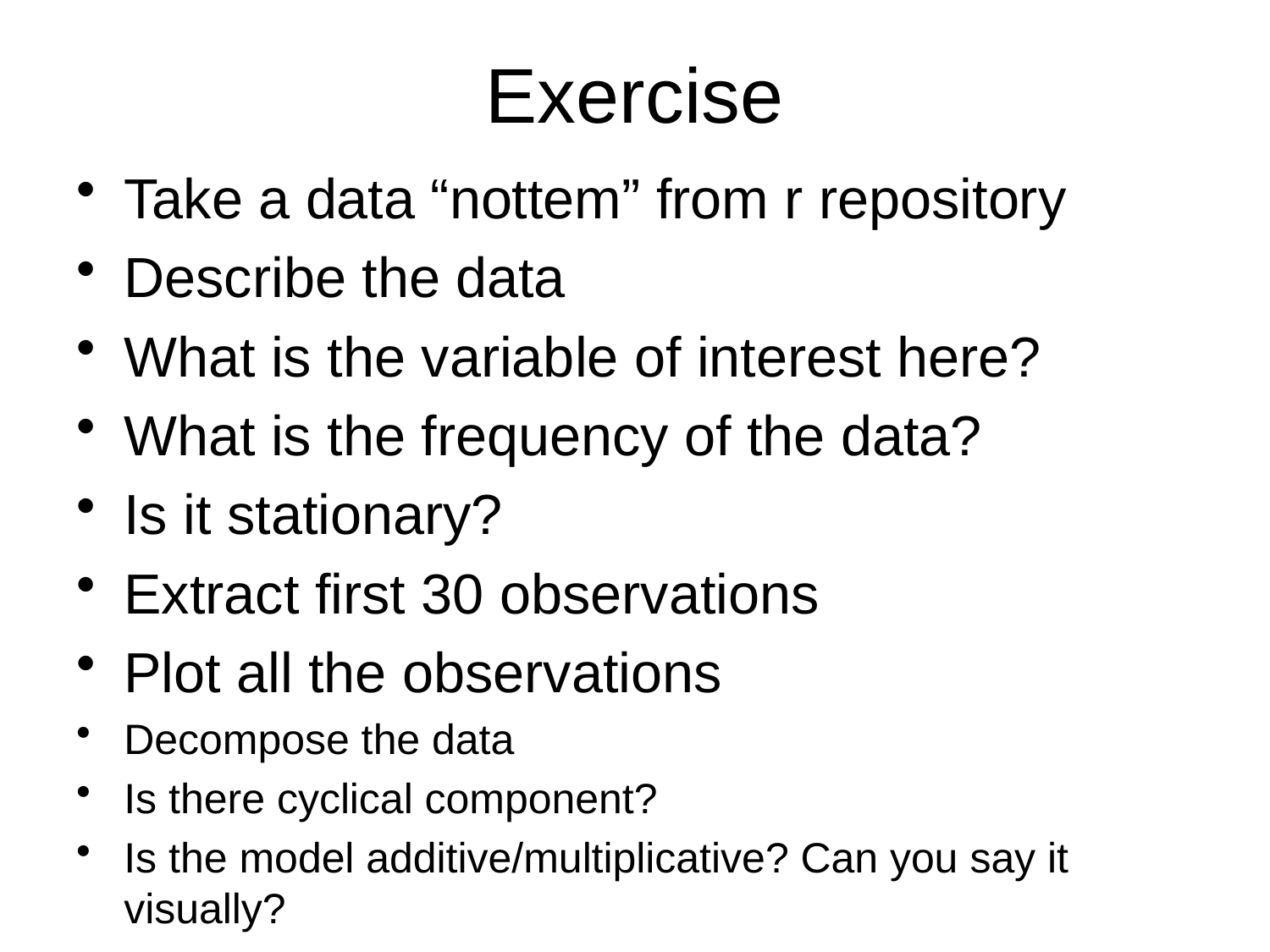

# Exercise
Take a data “nottem” from r repository
Describe the data
What is the variable of interest here?
What is the frequency of the data?
Is it stationary?
Extract first 30 observations
Plot all the observations
Decompose the data
Is there cyclical component?
Is the model additive/multiplicative? Can you say it visually?